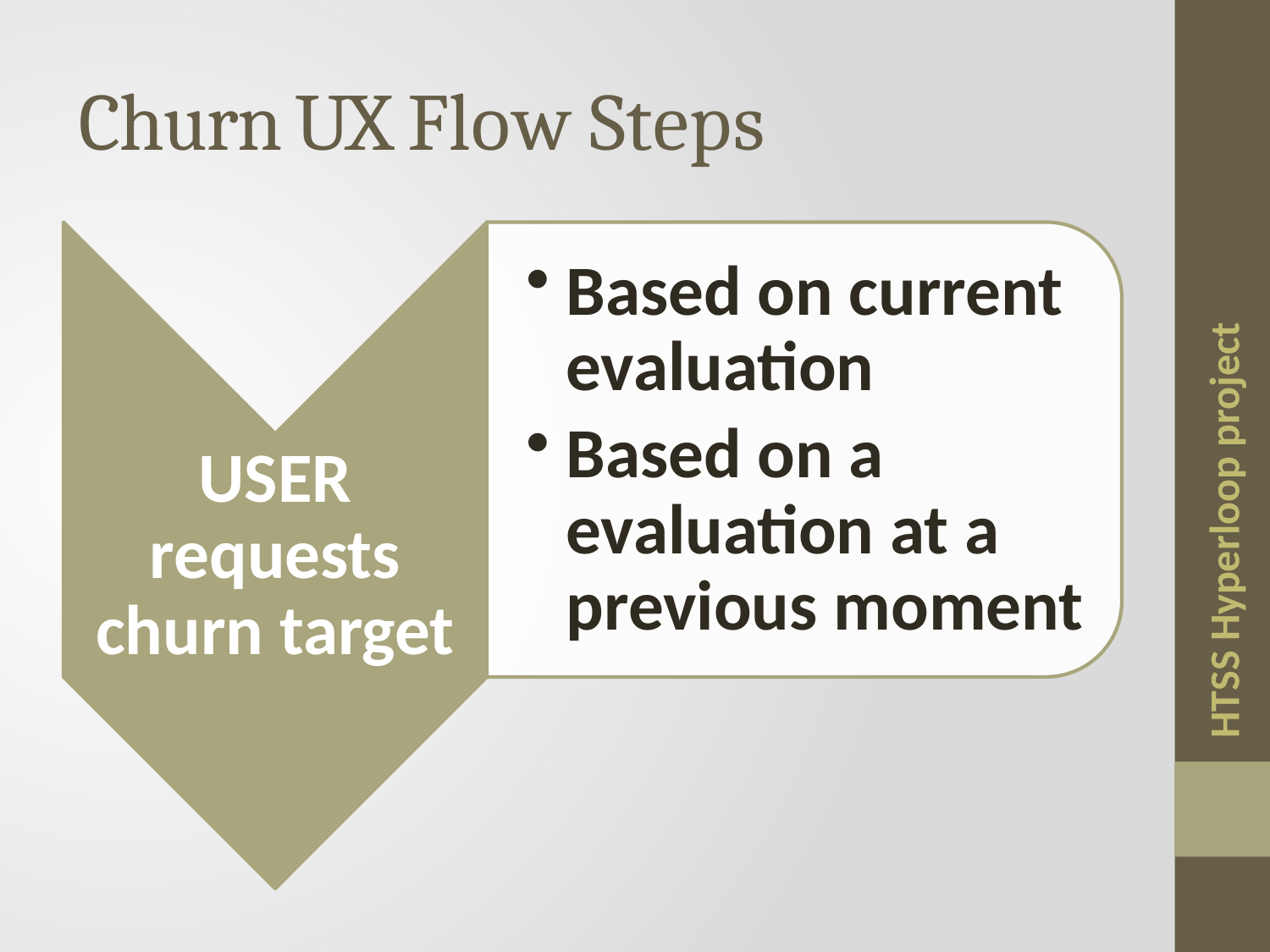

# Churn UX Flow Steps
USER requests churn target
Based on current evaluation
Based on a evaluation at a previous moment